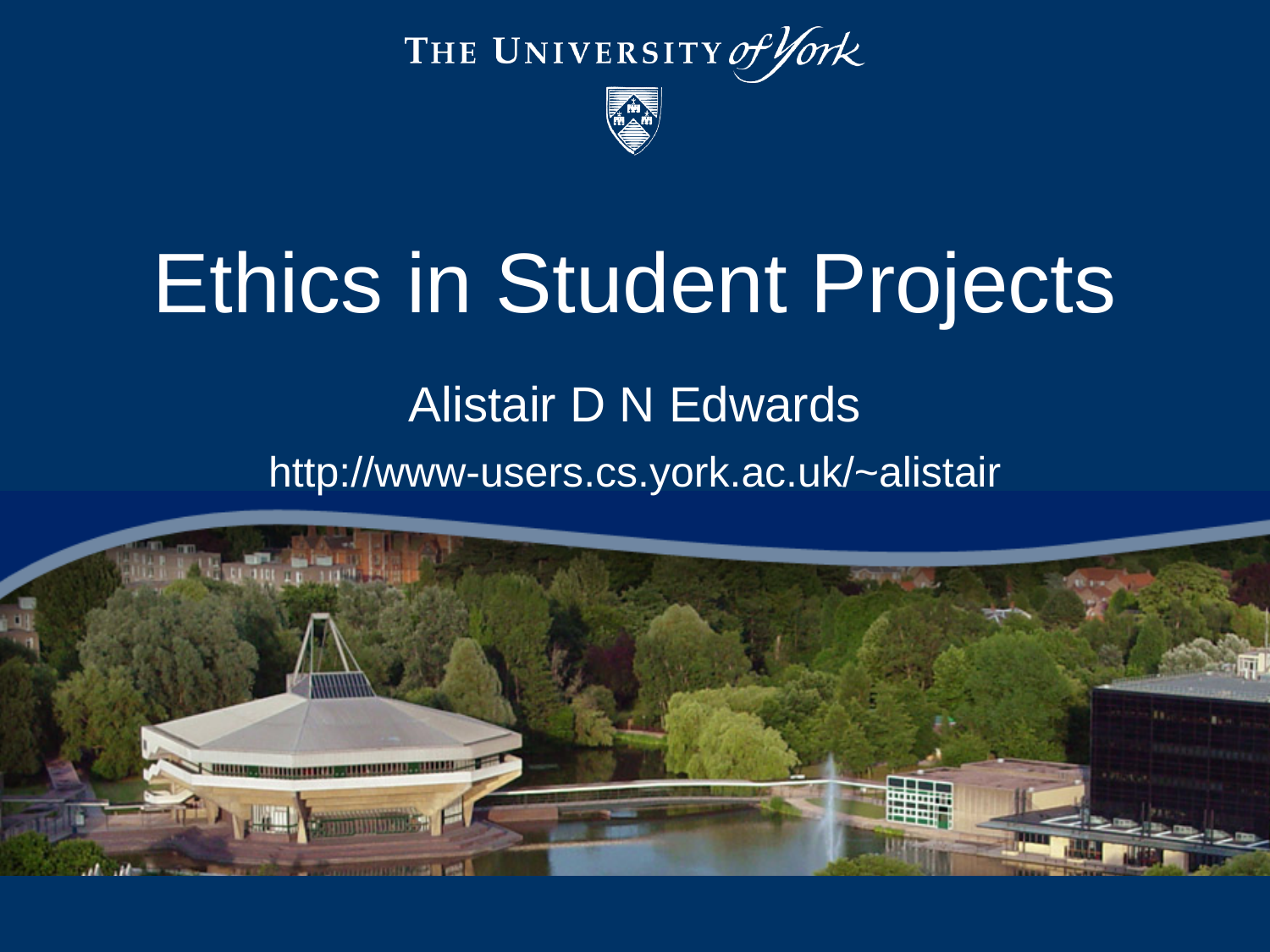

# Ethics in Student Projects
Alistair D N Edwards
http://www-users.cs.york.ac.uk/~alistair